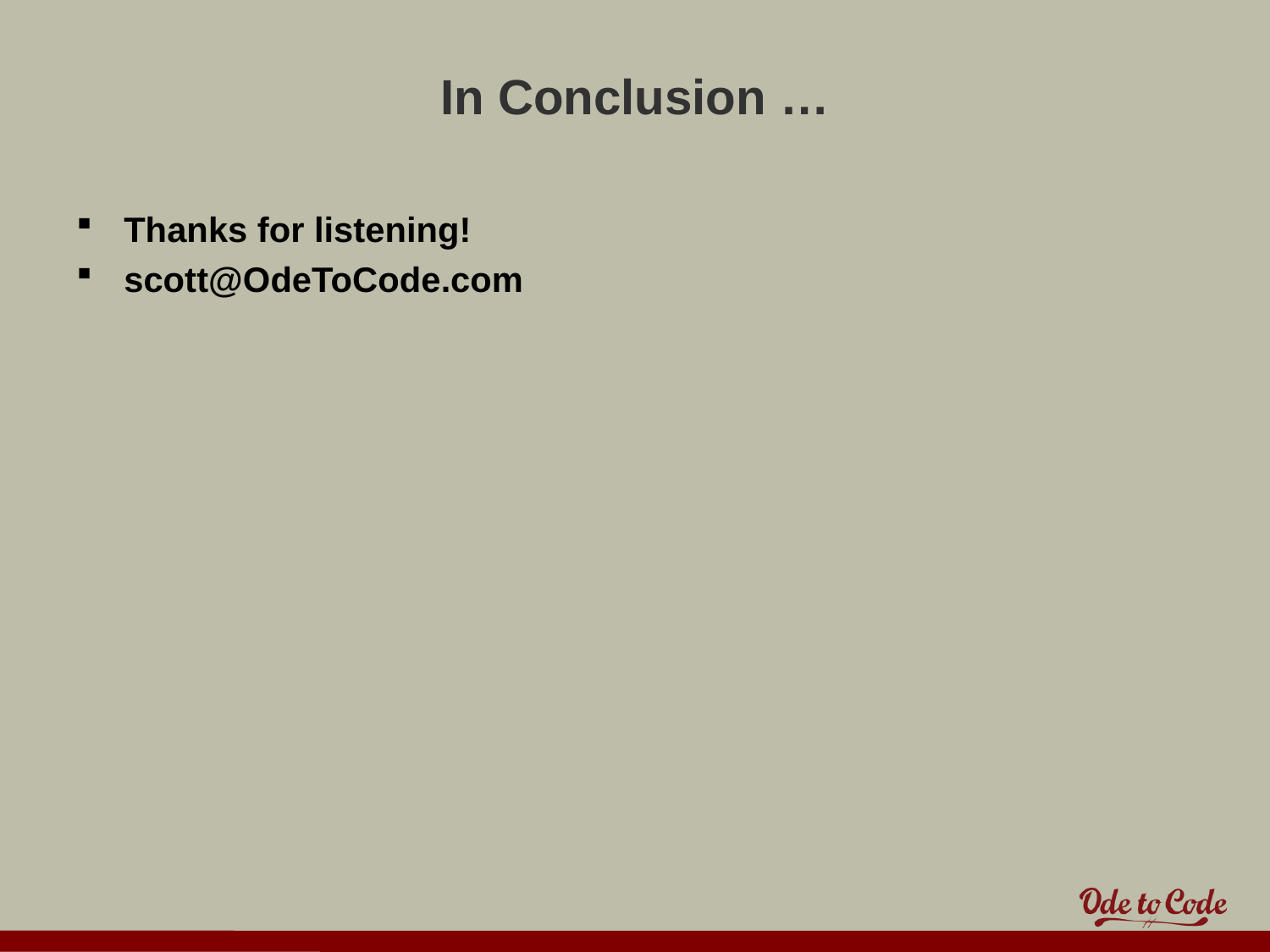

# In Conclusion …
Thanks for listening!
scott@OdeToCode.com